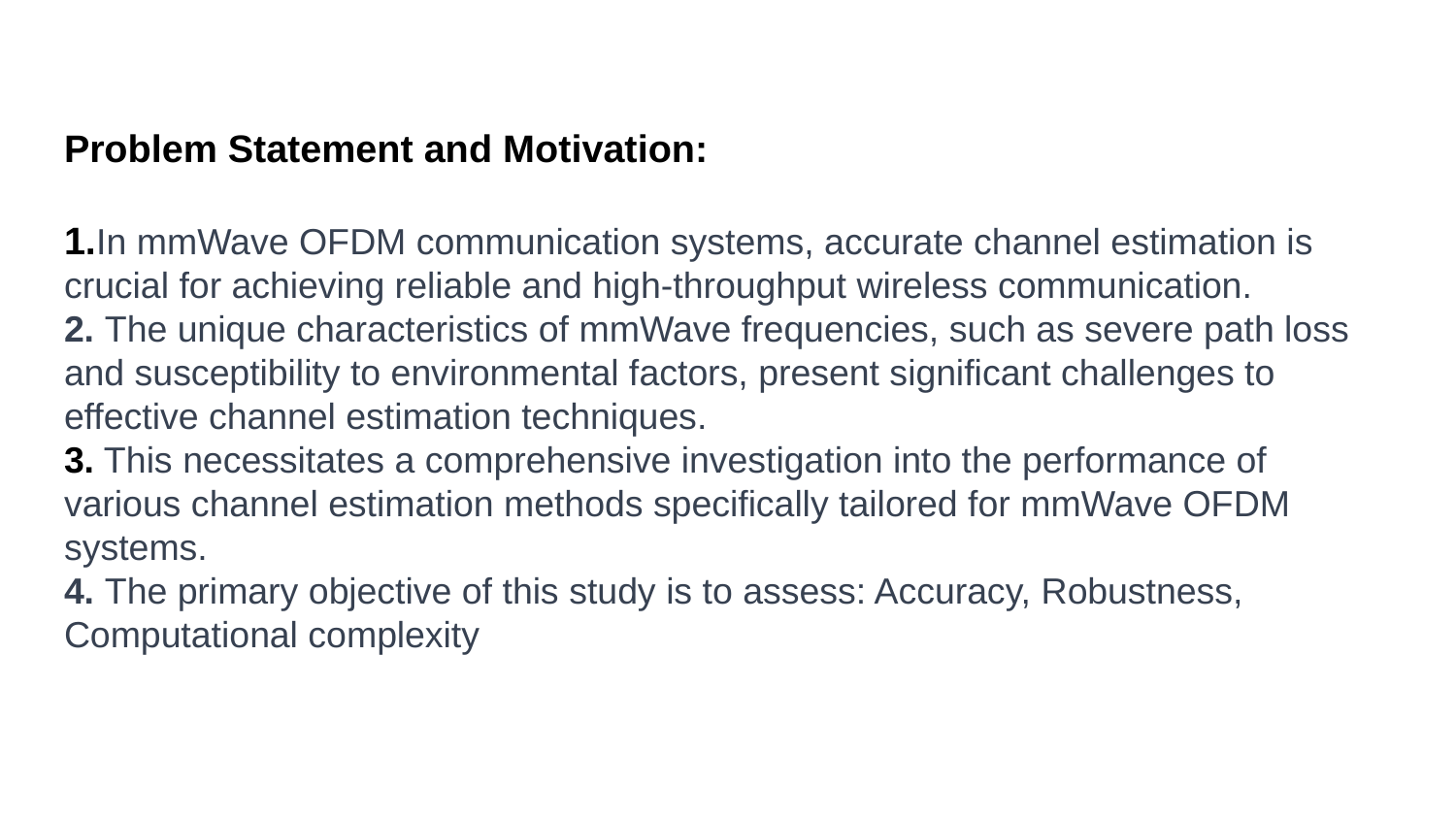

# Problem Statement and Motivation: 1.In mmWave OFDM communication systems, accurate channel estimation is crucial for achieving reliable and high-throughput wireless communication. 2. The unique characteristics of mmWave frequencies, such as severe path loss and susceptibility to environmental factors, present significant challenges to effective channel estimation techniques. 3. This necessitates a comprehensive investigation into the performance of various channel estimation methods specifically tailored for mmWave OFDM systems. 4. The primary objective of this study is to assess: Accuracy, Robustness, Computational complexity